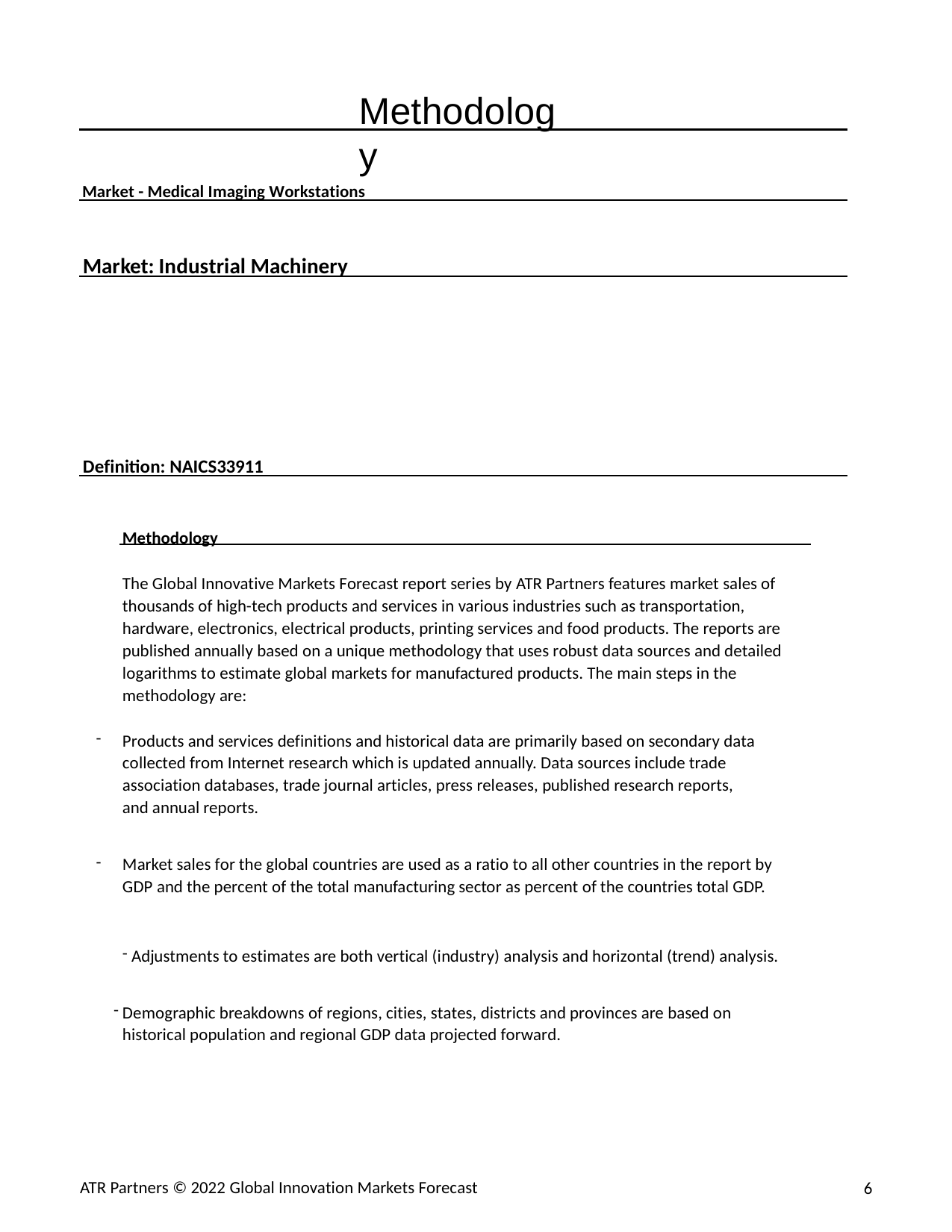

Methodology

Market - Medical Imaging Workstations

Market: Industrial Machinery

Definition: NAICS33911

Methodology

The Global Innovative Markets Forecast report series by ATR Partners features market sales of thousands of high-tech products and services in various industries such as transportation, hardware, electronics, electrical products, printing services and food products. The reports are published annually based on a unique methodology that uses robust data sources and detailed logarithms to estimate global markets for manufactured products. The main steps in the methodology are:

Products and services definitions and historical data are primarily based on secondary data collected from Internet research which is updated annually. Data sources include trade association databases, trade journal articles, press releases, published research reports, and annual reports.

Market sales for the global countries are used as a ratio to all other countries in the report by GDP and the percent of the total manufacturing sector as percent of the countries total GDP.

Adjustments to estimates are both vertical (industry) analysis and horizontal (trend) analysis.

Demographic breakdowns of regions, cities, states, districts and provinces are based on historical population and regional GDP data projected forward.

ATR Partners © 2022 Global Innovation Markets Forecast

6